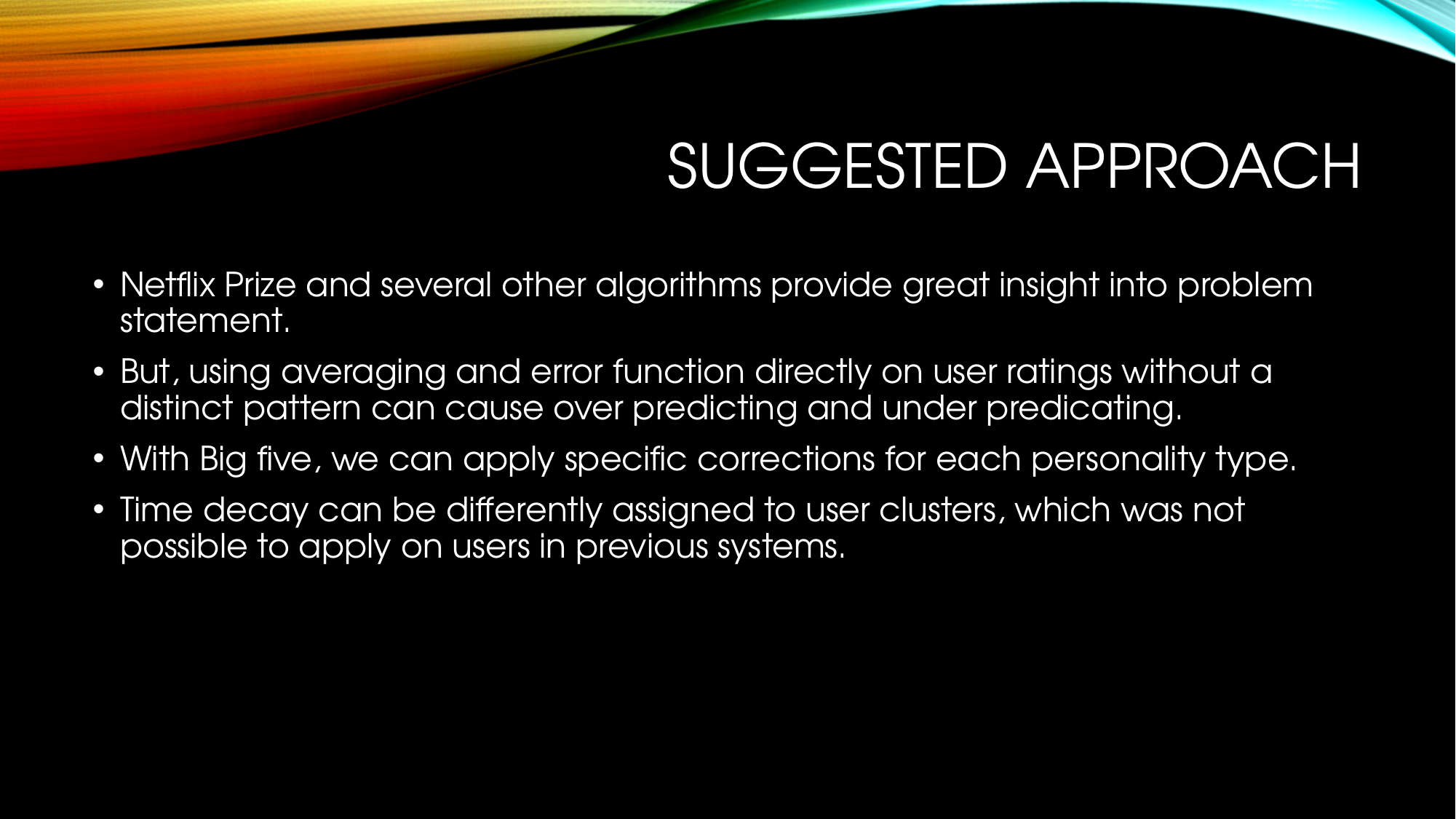

# Suggested Approach
Netflix Prize and several other algorithms provide great insight into problem statement.
But, using averaging and error function directly on user ratings without a distinct pattern can cause over predicting and under predicating.
With Big five, we can apply specific corrections for each personality type.
Time decay can be differently assigned to user clusters, which was not possible to apply on users in previous systems.